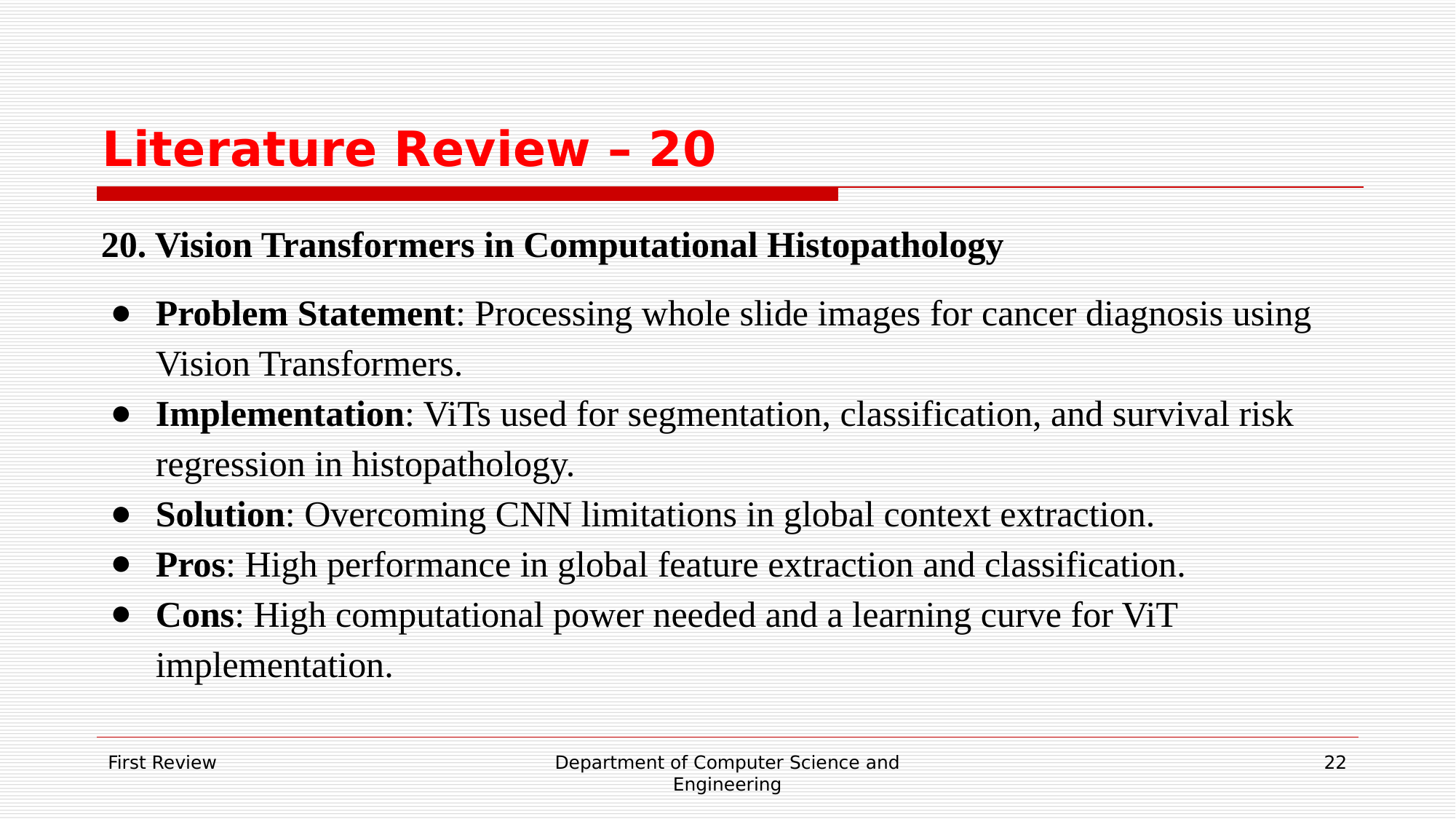

# Literature Review – 20
20. Vision Transformers in Computational Histopathology
Problem Statement: Processing whole slide images for cancer diagnosis using Vision Transformers.
Implementation: ViTs used for segmentation, classification, and survival risk regression in histopathology.
Solution: Overcoming CNN limitations in global context extraction.
Pros: High performance in global feature extraction and classification.
Cons: High computational power needed and a learning curve for ViT implementation.
First Review
Department of Computer Science and Engineering
22